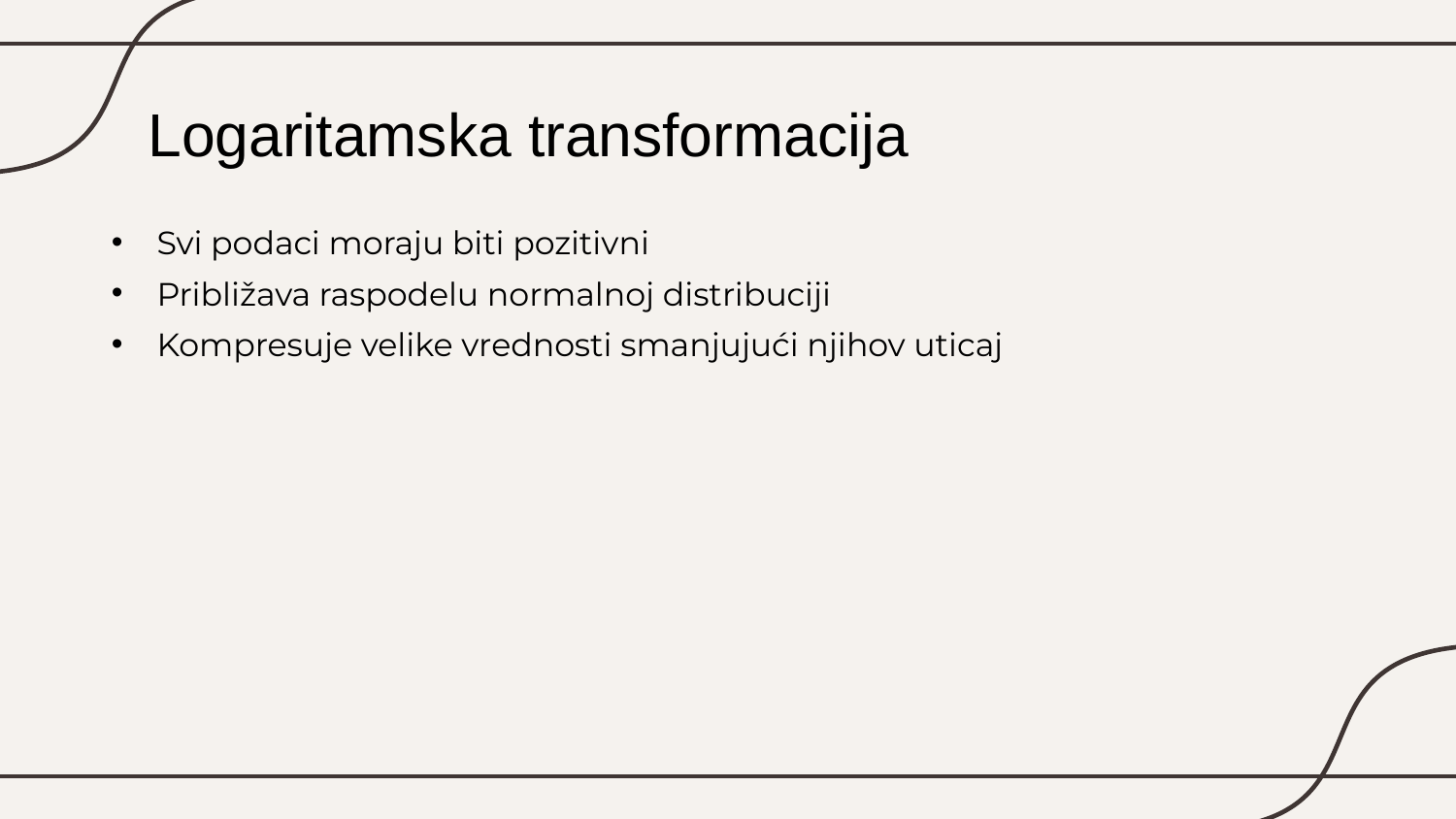

# Logaritamska transformacija
Svi podaci moraju biti pozitivni
Približava raspodelu normalnoj distribuciji
Kompresuje velike vrednosti smanjujući njihov uticaj